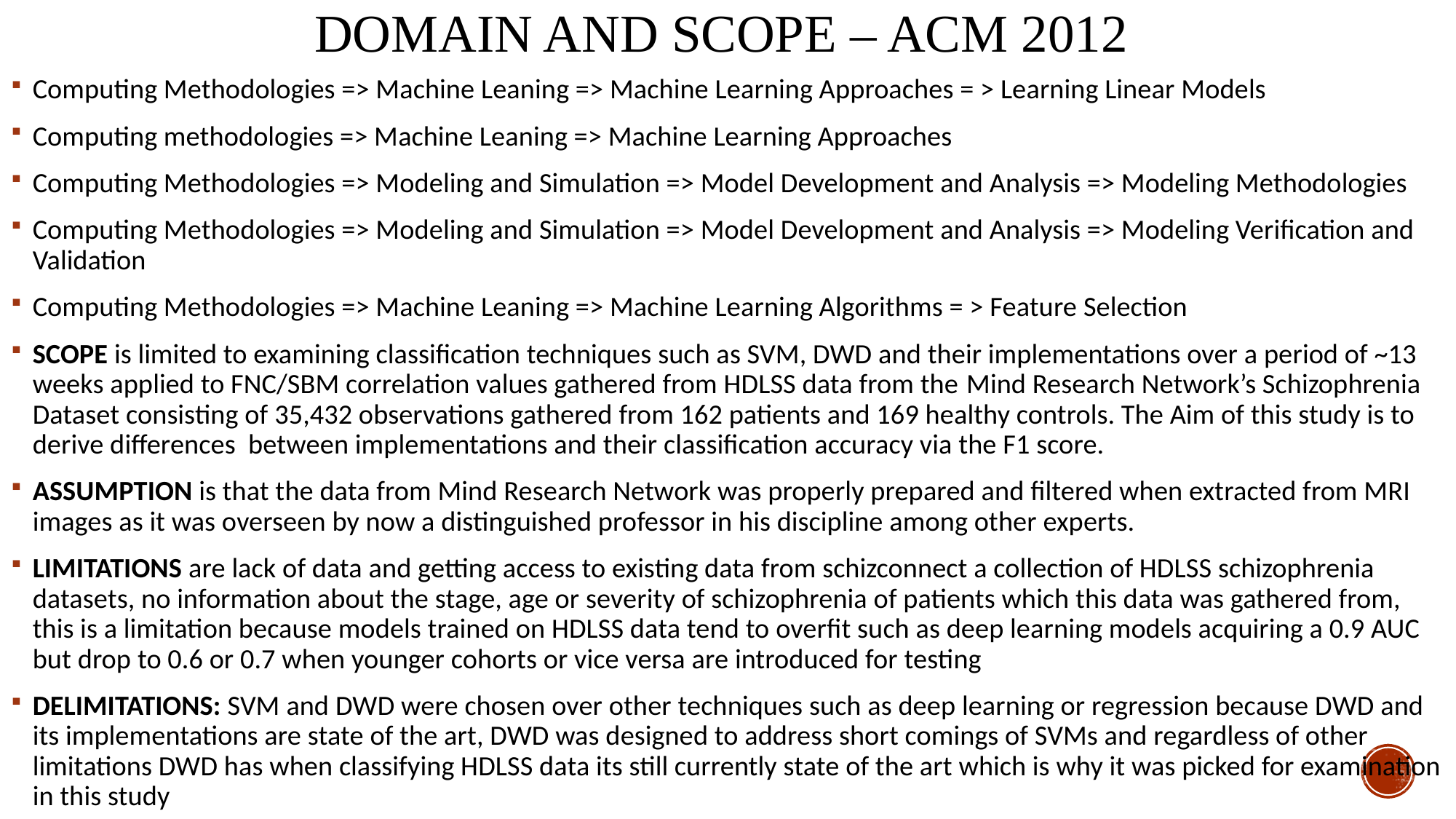

# Domain and scope – ACM 2012
Computing Methodologies => Machine Leaning => Machine Learning Approaches = > Learning Linear Models
Computing methodologies => Machine Leaning => Machine Learning Approaches
Computing Methodologies => Modeling and Simulation => Model Development and Analysis => Modeling Methodologies
Computing Methodologies => Modeling and Simulation => Model Development and Analysis => Modeling Verification and Validation
Computing Methodologies => Machine Leaning => Machine Learning Algorithms = > Feature Selection
SCOPE is limited to examining classification techniques such as SVM, DWD and their implementations over a period of ~13 weeks applied to FNC/SBM correlation values gathered from HDLSS data from the Mind Research Network’s Schizophrenia Dataset consisting of 35,432 observations gathered from 162 patients and 169 healthy controls. The Aim of this study is to derive differences  between implementations and their classification accuracy via the F1 score.
ASSUMPTION is that the data from Mind Research Network was properly prepared and filtered when extracted from MRI images as it was overseen by now a distinguished professor in his discipline among other experts.
LIMITATIONS are lack of data and getting access to existing data from schizconnect a collection of HDLSS schizophrenia datasets, no information about the stage, age or severity of schizophrenia of patients which this data was gathered from, this is a limitation because models trained on HDLSS data tend to overfit such as deep learning models acquiring a 0.9 AUC but drop to 0.6 or 0.7 when younger cohorts or vice versa are introduced for testing
DELIMITATIONS: SVM and DWD were chosen over other techniques such as deep learning or regression because DWD and its implementations are state of the art, DWD was designed to address short comings of SVMs and regardless of other limitations DWD has when classifying HDLSS data its still currently state of the art which is why it was picked for examination in this study